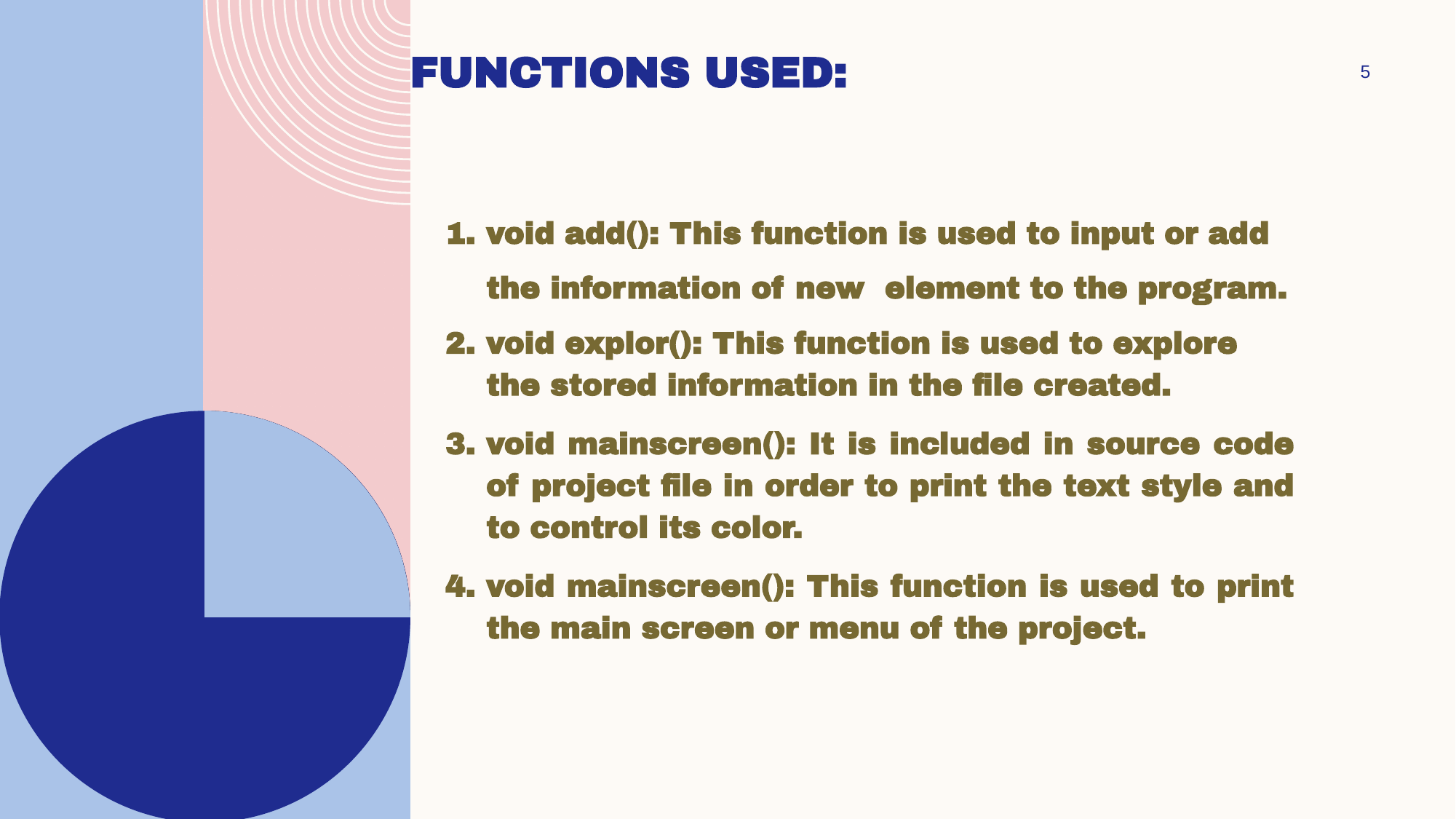

# Functions used:
5
void add(): This function is used to input or add the information of new  element to the program.
void explor(): This function is used to explore the stored information in the file created.
void mainscreen(): It is included in source code of project file in order to print the text style and to control its color.
void mainscreen(): This function is used to print the main screen or menu of the project.